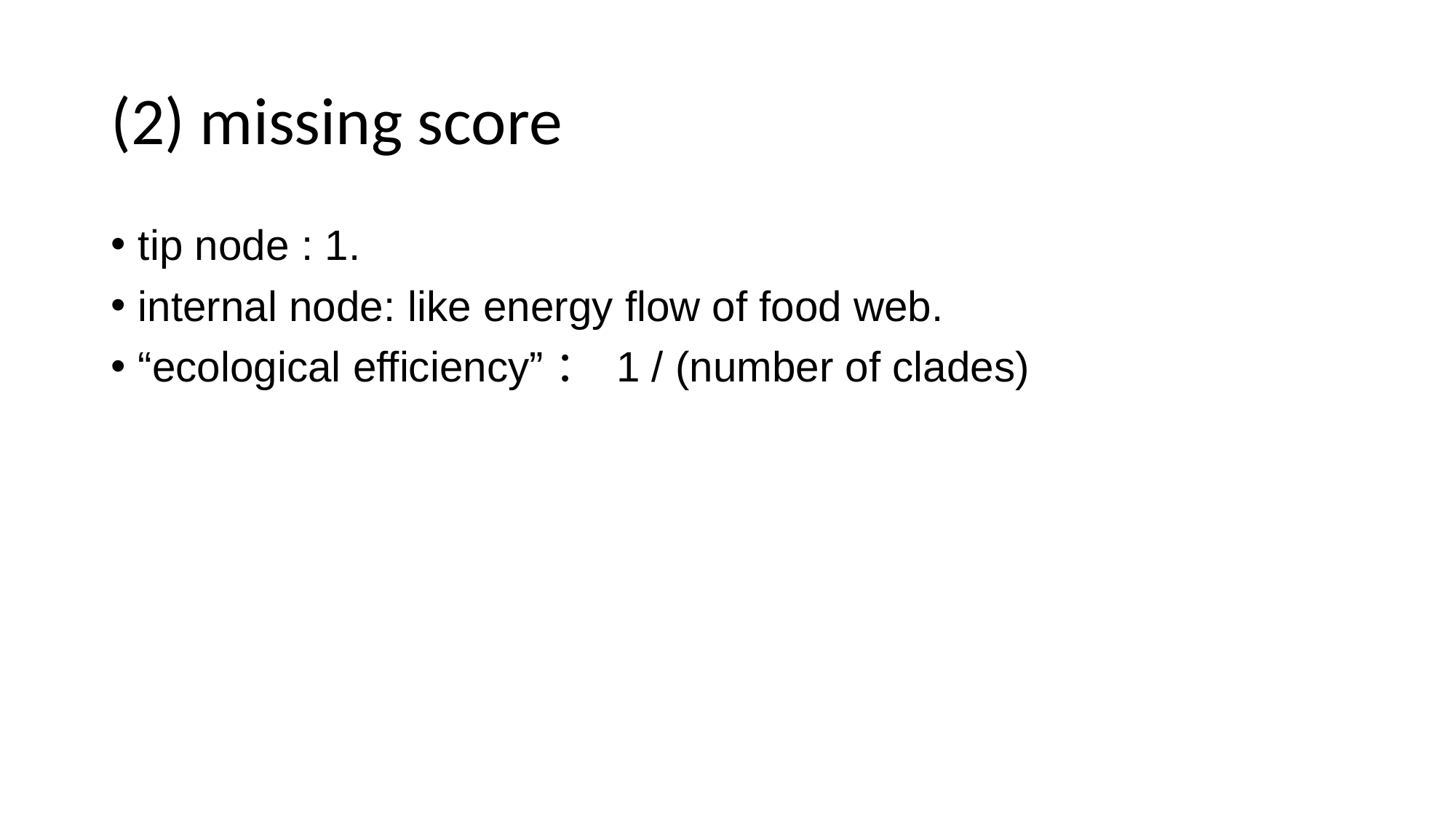

# (2) missing score
tip node : 1.
internal node: like energy flow of food web.
“ecological efficiency”： 1 / (number of clades)